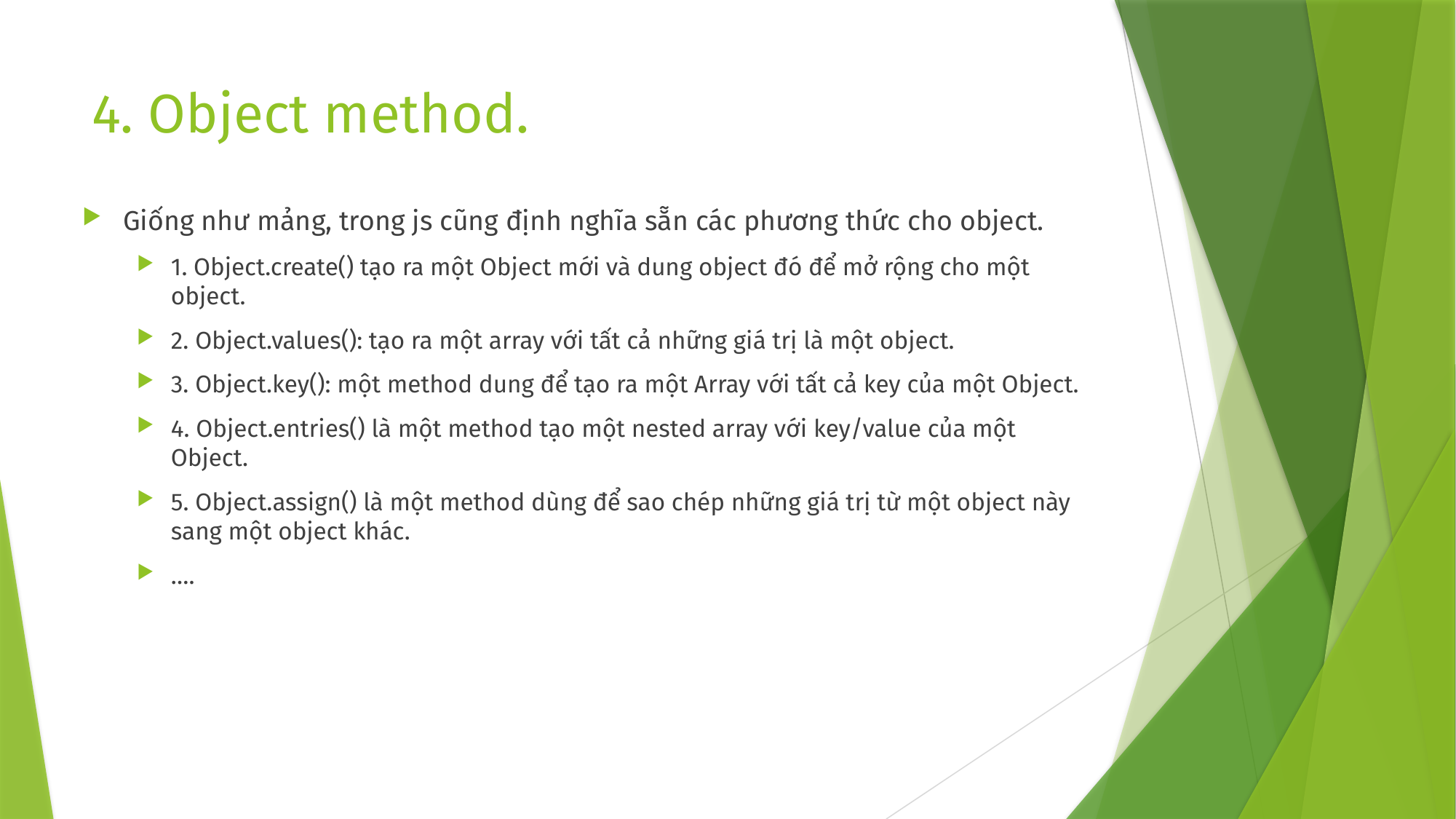

# 4. Object method.
Giống như mảng, trong js cũng định nghĩa sẵn các phương thức cho object.
1. Object.create() tạo ra một Object mới và dung object đó để mở rộng cho một object.
2. Object.values(): tạo ra một array với tất cả những giá trị là một object.
3. Object.key(): một method dung để tạo ra một Array với tất cả key của một Object.
4. Object.entries() là một method tạo một nested array với key/value của một Object.
5. Object.assign() là một method dùng để sao chép những giá trị từ một object này sang một object khác.
….